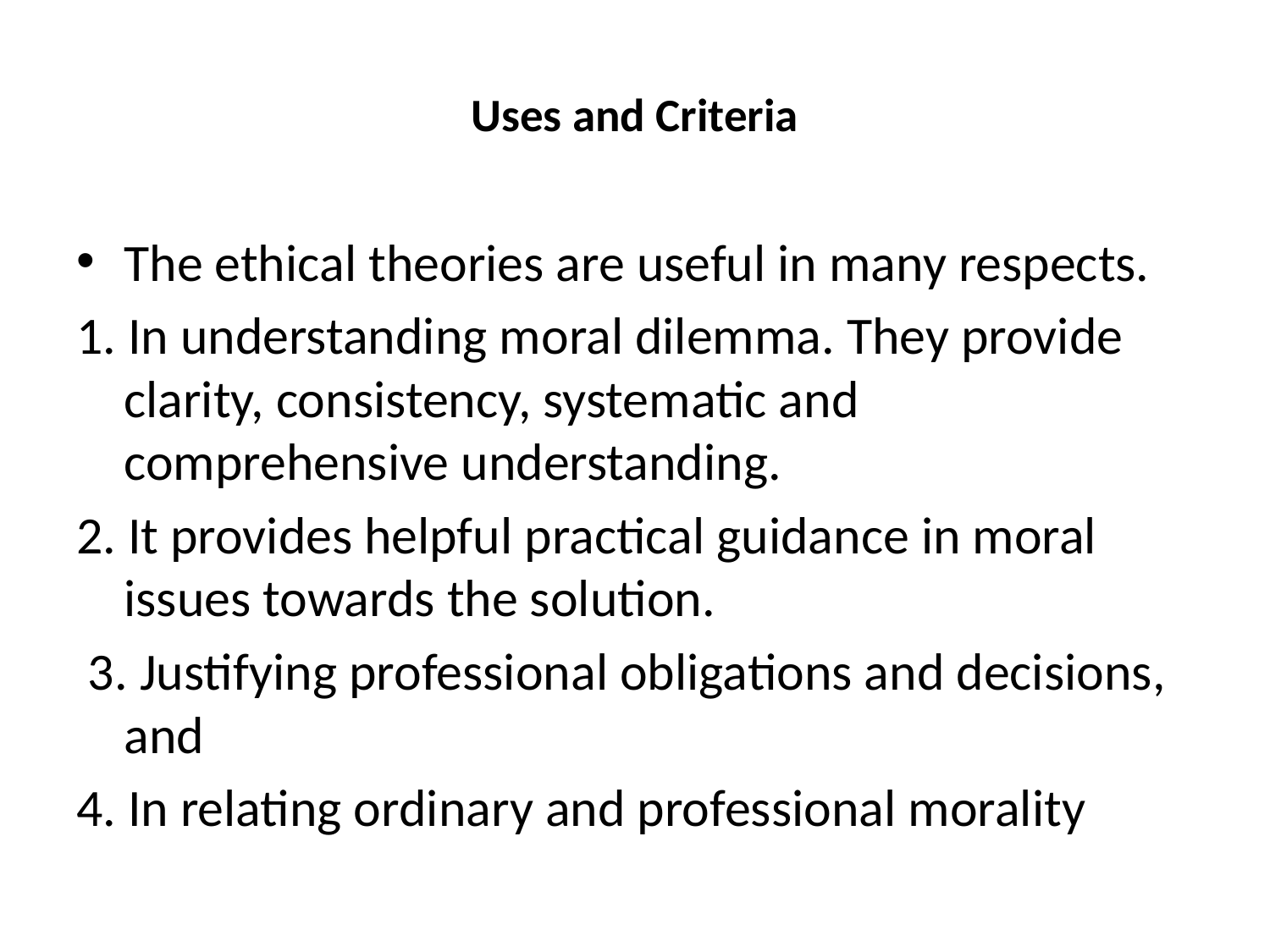

# Uses and Criteria
The ethical theories are useful in many respects.
1. In understanding moral dilemma. They provide clarity, consistency, systematic and comprehensive understanding.
2. It provides helpful practical guidance in moral issues towards the solution.
 3. Justifying professional obligations and decisions, and
4. In relating ordinary and professional morality